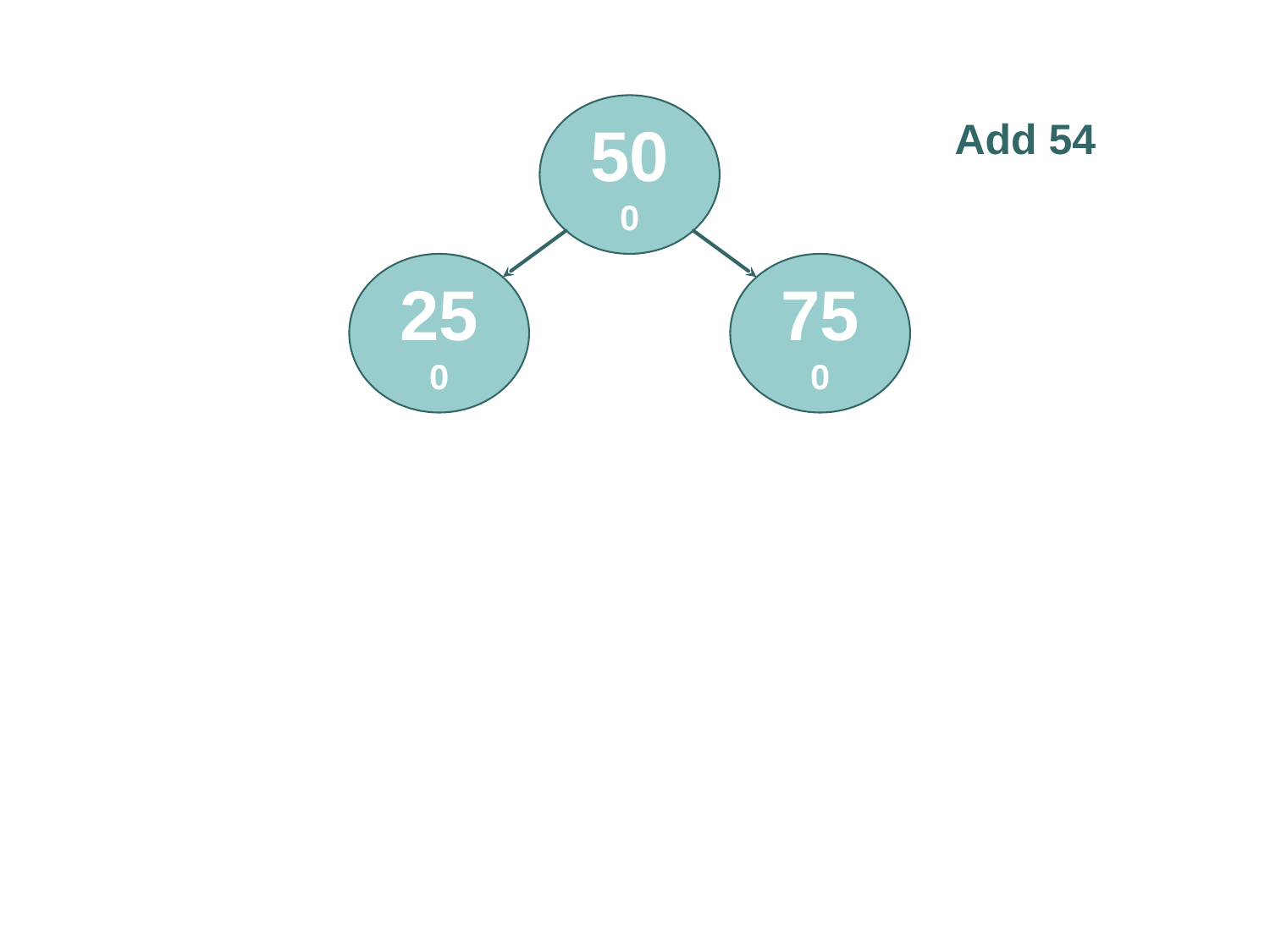

50
0
Add 54

25
0
75
0